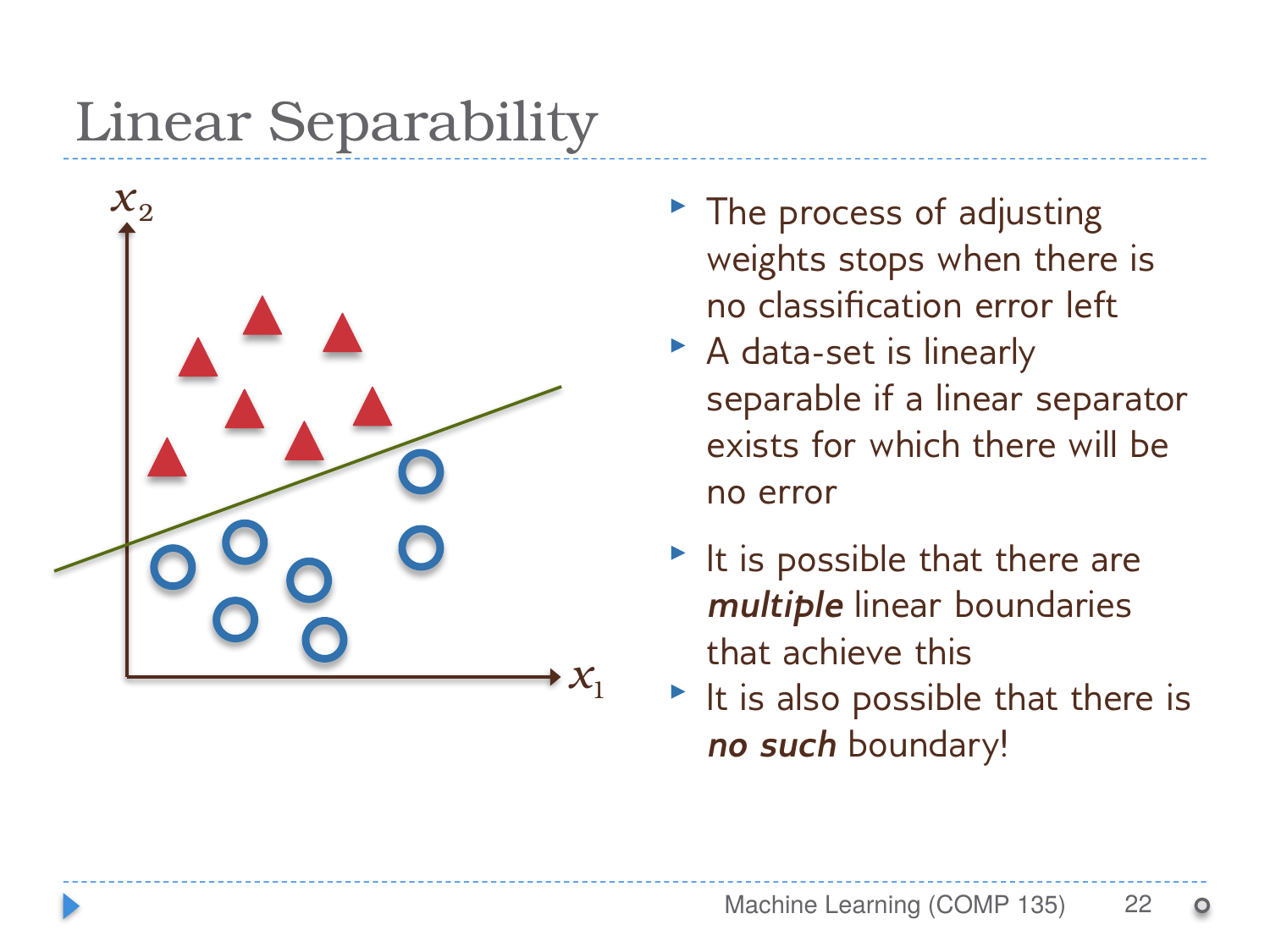

# Linear Separability
x2

x1
The process of adjusting weights stops when there is no classification error left
A data-set is linearly separable if a linear separator exists for which there will be no error
It is possible that there are multiple linear boundaries that achieve this
It is also possible that there is no such boundary!

22
Machine Learning (COMP 135)